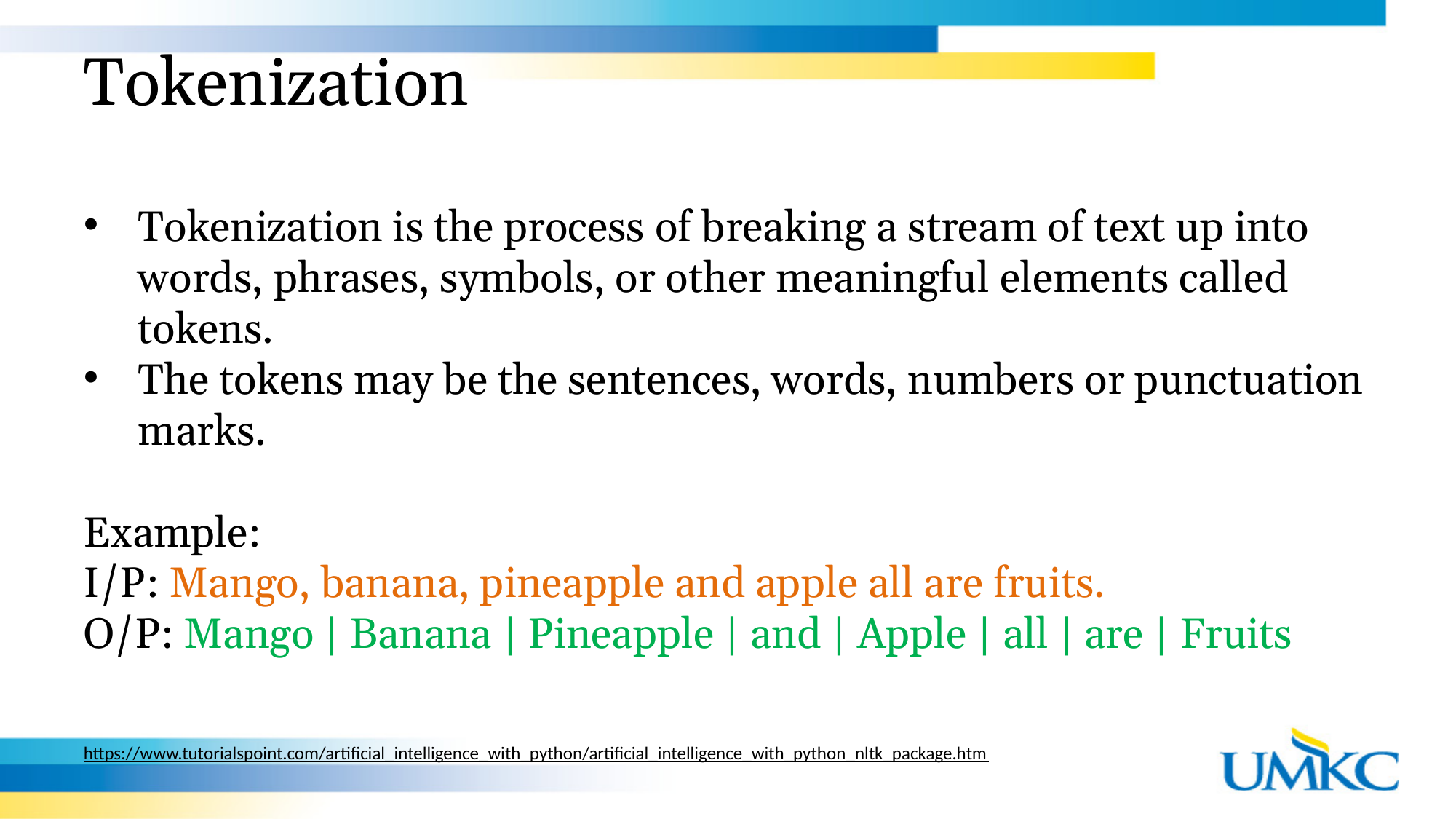

Tokenization
Tokenization is the process of breaking a stream of text up into words, phrases, symbols, or other meaningful elements called tokens.
The tokens may be the sentences, words, numbers or punctuation marks.

Example:
I/P: Mango, banana, pineapple and apple all are fruits.
O/P: Mango | Banana | Pineapple | and | Apple | all | are | Fruits
https://www.tutorialspoint.com/artificial_intelligence_with_python/artificial_intelligence_with_python_nltk_package.htm